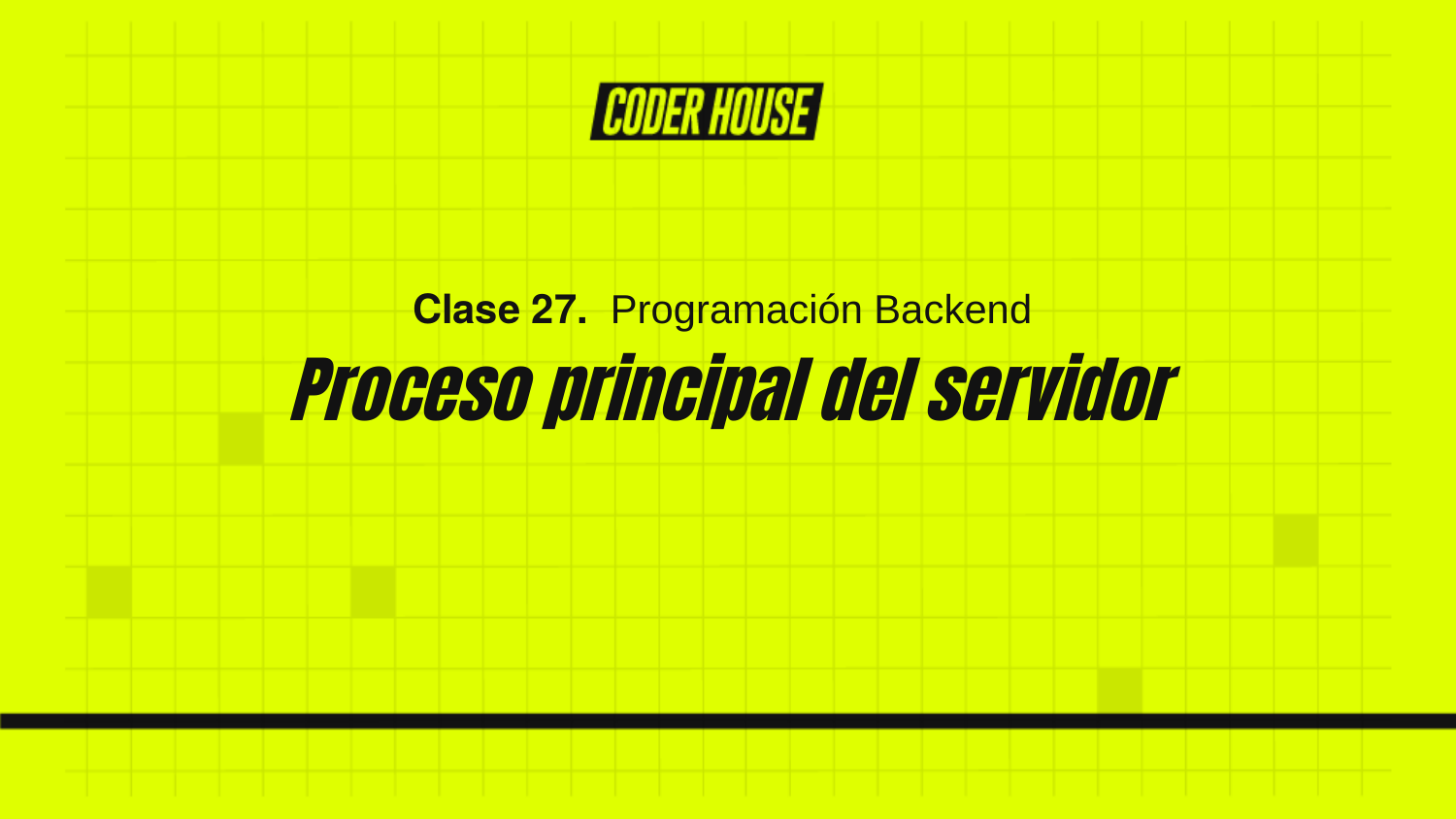

Clase 27.  Programación Backend
Proceso principal del servidor